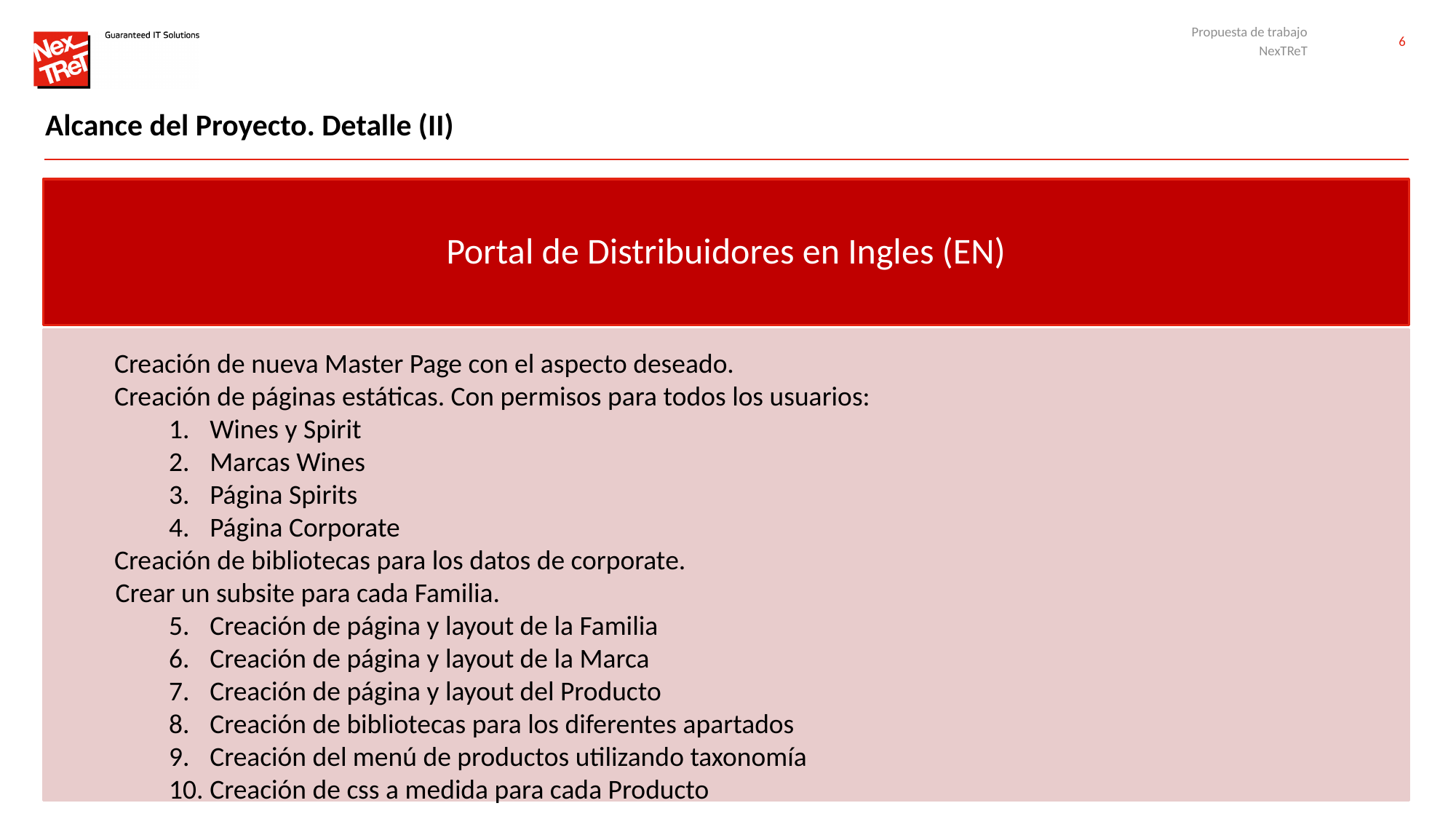

Propuesta de trabajo
NexTReT
# Alcance del Proyecto. Detalle (II)
Portal de Distribuidores en Ingles (EN)
Creación de nueva Master Page con el aspecto deseado.
Creación de páginas estáticas. Con permisos para todos los usuarios:
Wines y Spirit
Marcas Wines
Página Spirits
Página Corporate
Creación de bibliotecas para los datos de corporate.
         Crear un subsite para cada Familia.
Creación de página y layout de la Familia
Creación de página y layout de la Marca
Creación de página y layout del Producto
Creación de bibliotecas para los diferentes apartados
Creación del menú de productos utilizando taxonomía
Creación de css a medida para cada Producto